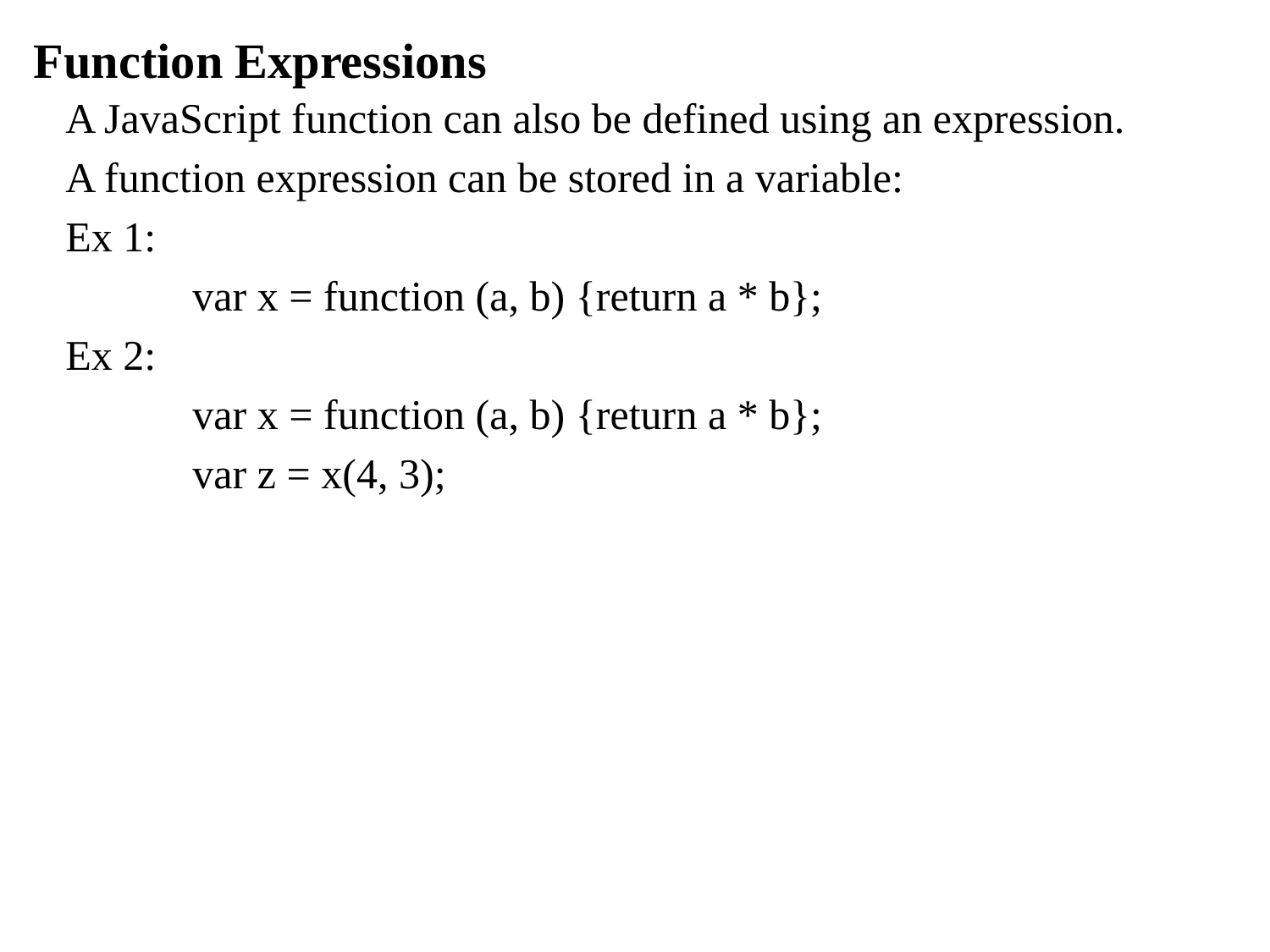

# Function Expressions
A JavaScript function can also be defined using an expression.
A function expression can be stored in a variable:
Ex 1:
	var x = function (a, b) {return a * b};
Ex 2:
	var x = function (a, b) {return a * b};
	var z = x(4, 3);